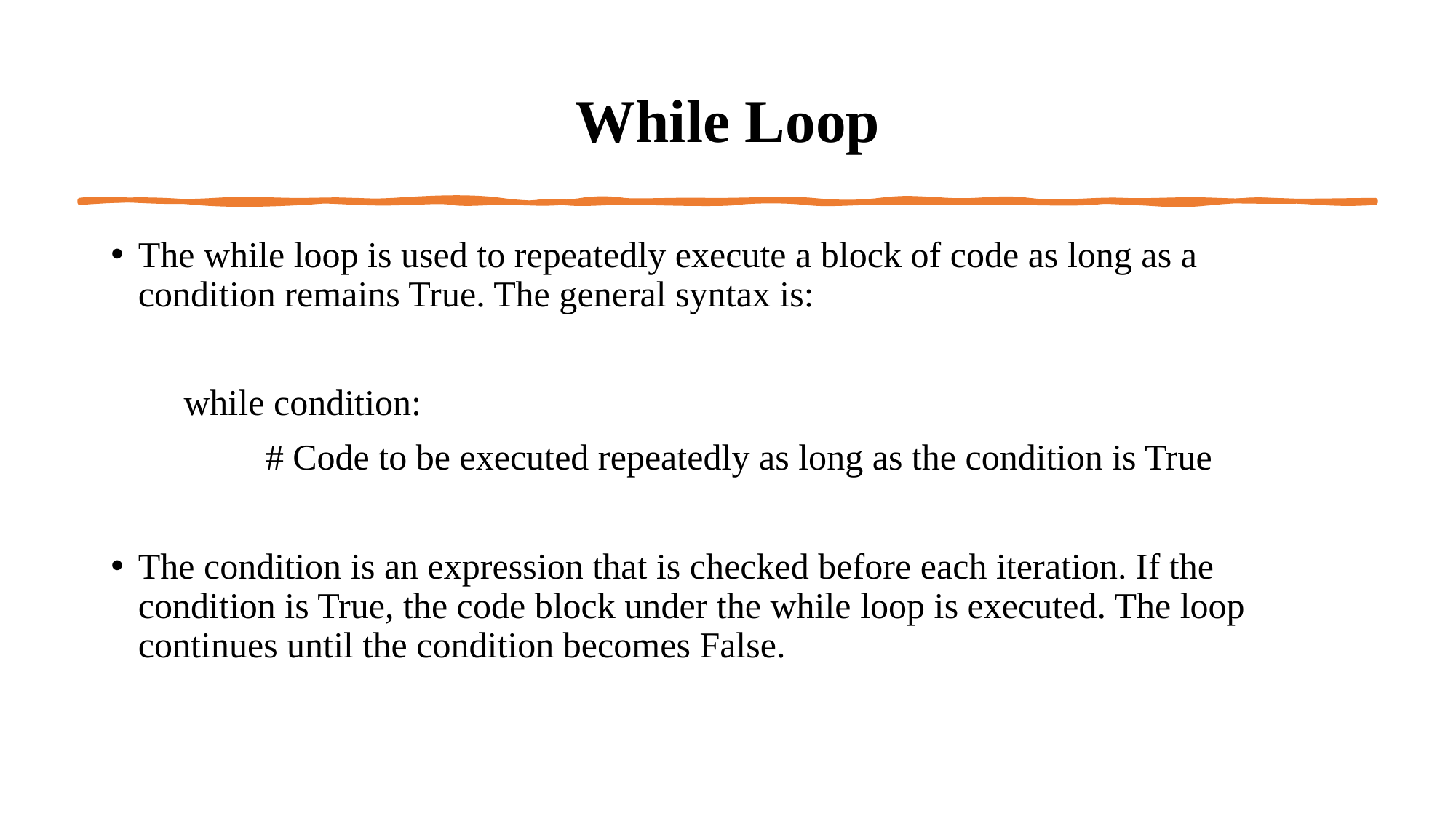

# While Loop

The while loop is used to repeatedly execute a block of code as long as a condition remains True. The general syntax is:

        while condition:
                 # Code to be executed repeatedly as long as the condition is True

The condition is an expression that is checked before each iteration. If the condition is True, the code block under the while loop is executed. The loop continues until the condition becomes False.